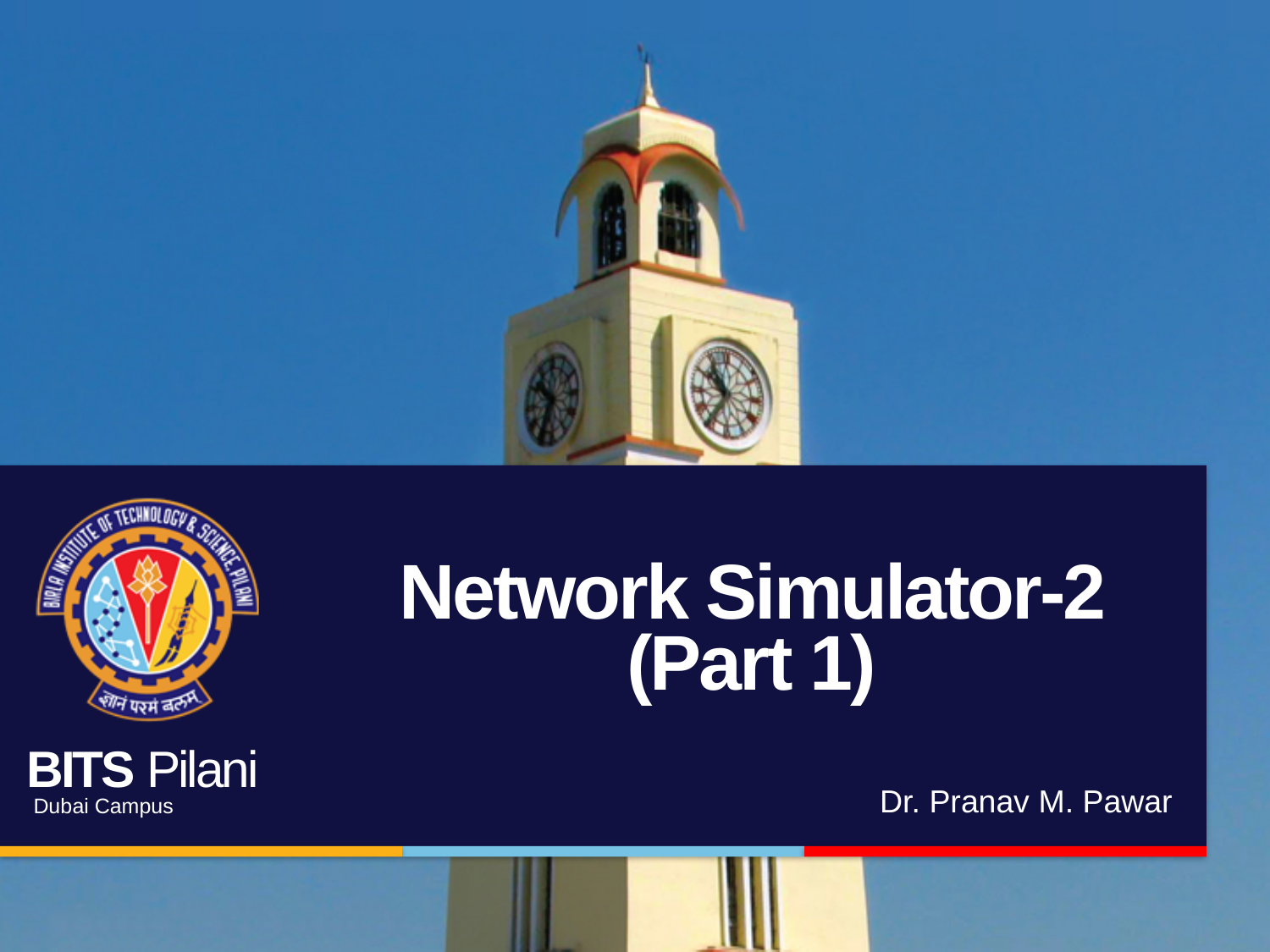

# Network Simulator-2 (Part 1)
Dr. Pranav M. Pawar